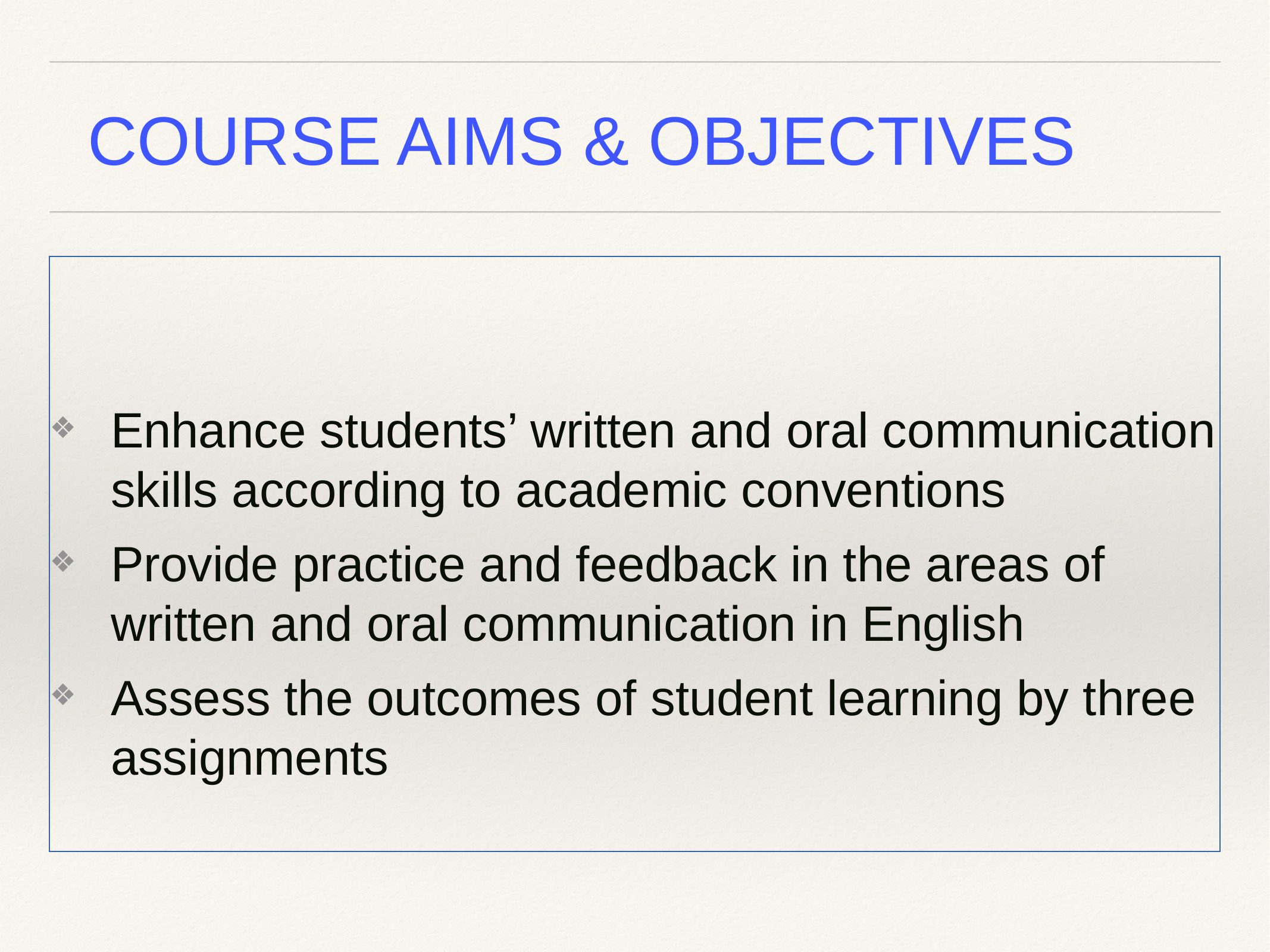

# COURSE AIMS & OBJECTIVES

Enhance students’ written and oral communication skills according to academic conventions
Provide practice and feedback in the areas of written and oral communication in English
Assess the outcomes of student learning by three assignments